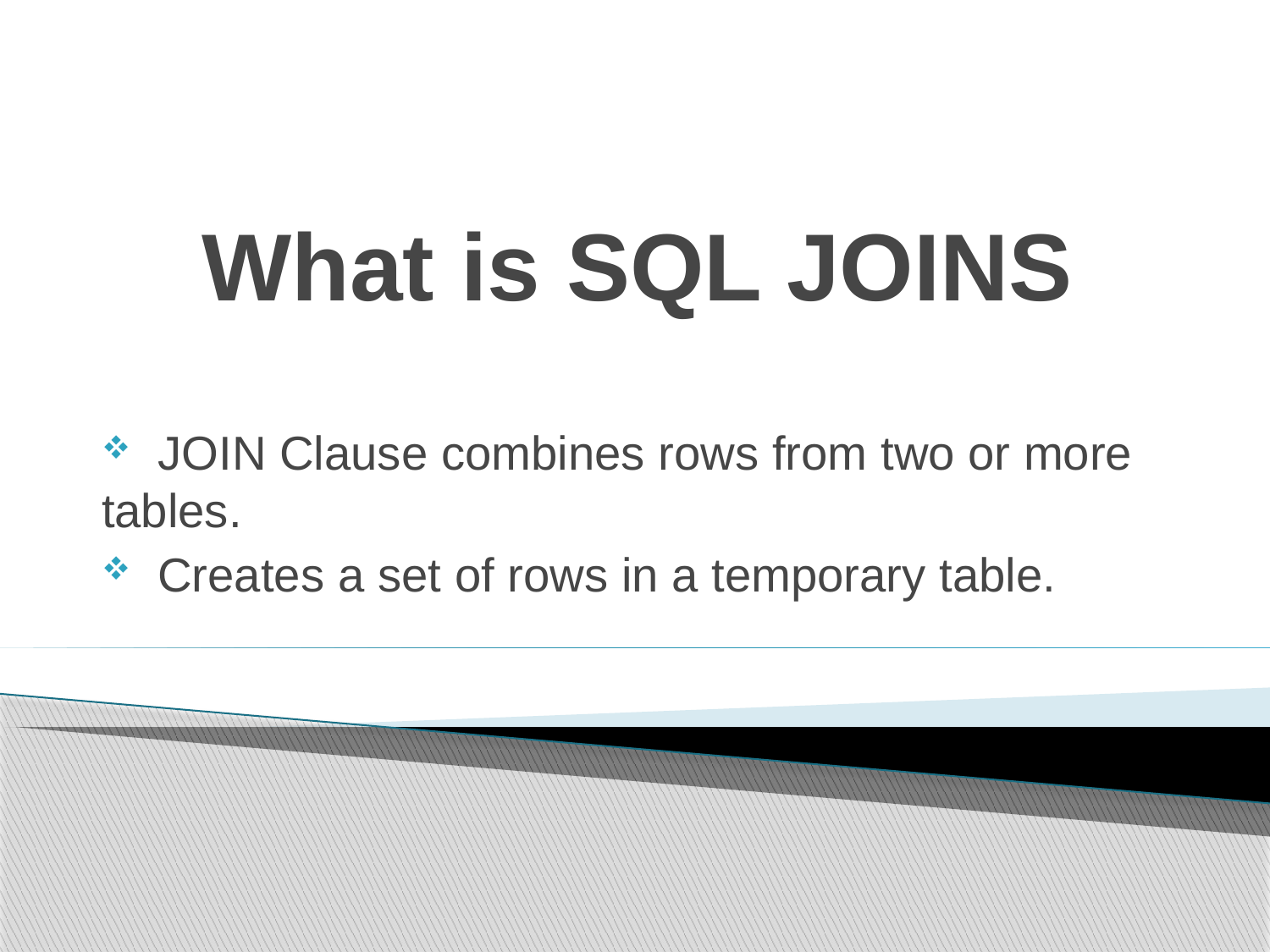

# What is SQL JOINS
  JOIN Clause combines rows from two or more tables.
  Creates a set of rows in a temporary table.